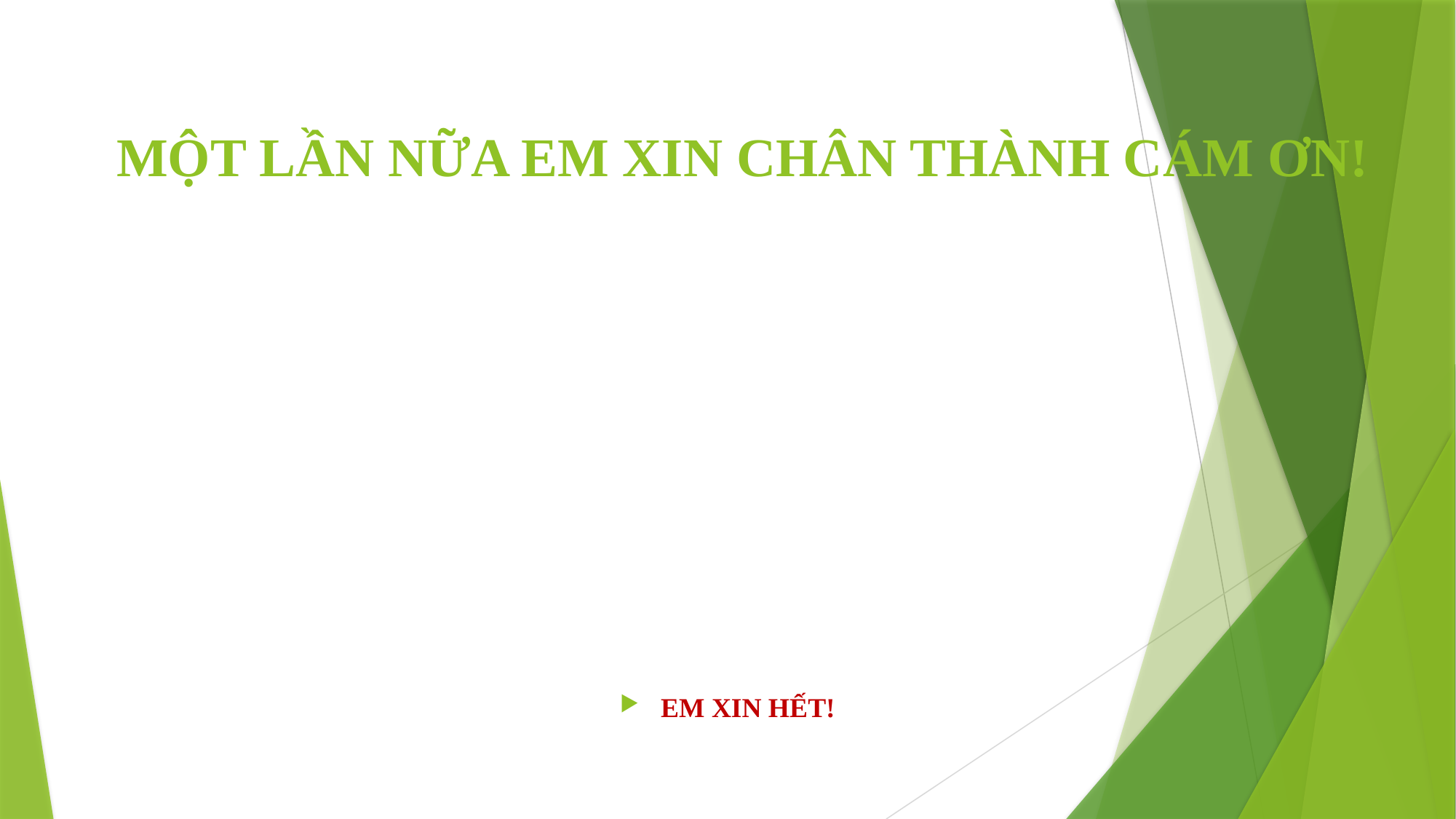

MỘT LẦN NỮA EM XIN CHÂN THÀNH CÁM ƠN!
EM XIN HẾT!